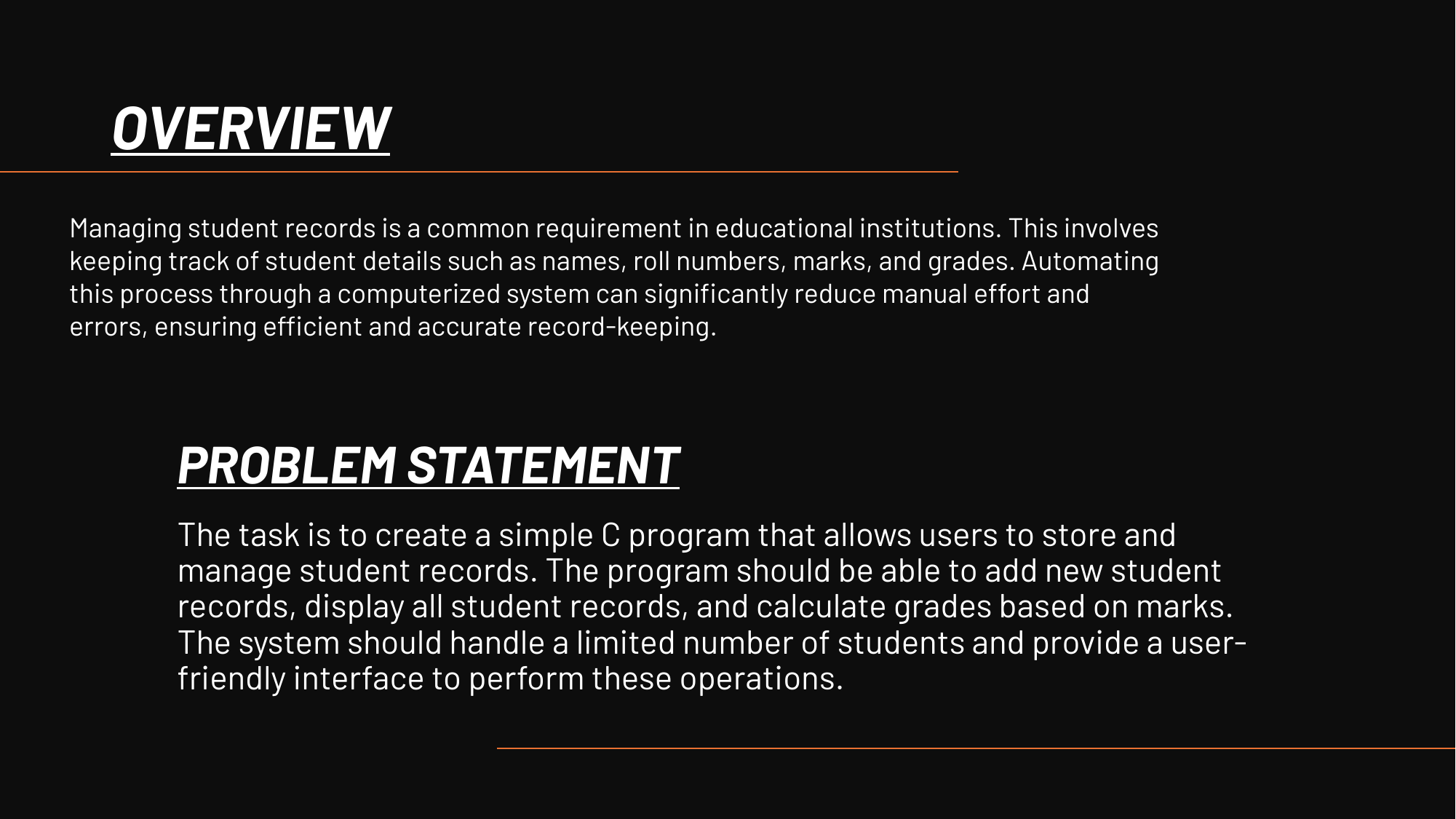

# OVERVIEW
Managing student records is a common requirement in educational institutions. This involves keeping track of student details such as names, roll numbers, marks, and grades. Automating this process through a computerized system can significantly reduce manual effort and errors, ensuring efficient and accurate record-keeping.

PROBLEM STATEMENT
The task is to create a simple C program that allows users to store and manage student records. The program should be able to add new student records, display all student records, and calculate grades based on marks. The system should handle a limited number of students and provide a user-friendly interface to perform these operations.